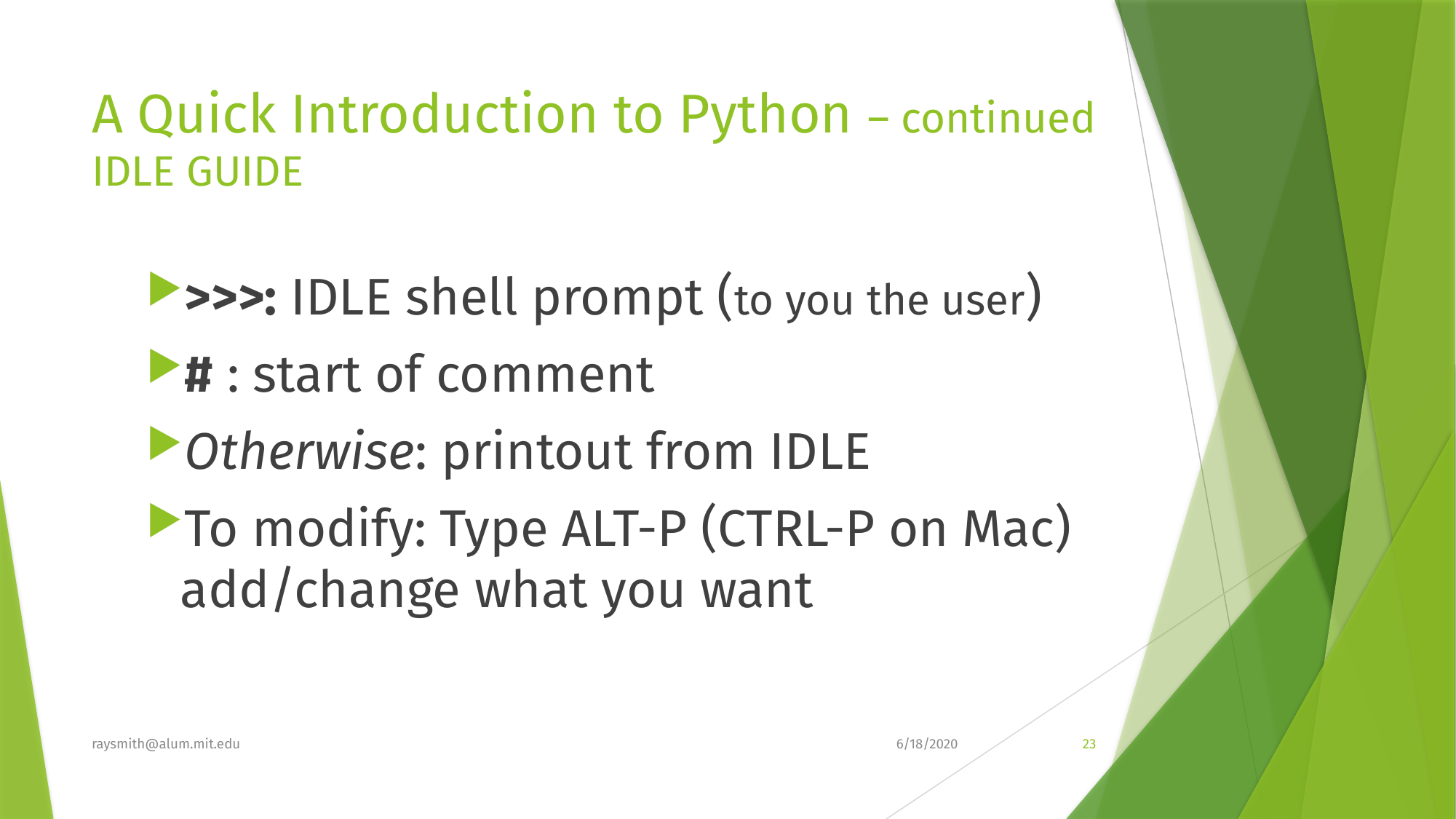

# A Quick Introduction to Python – continued IDLE GUIDE
>>>: IDLE shell prompt (to you the user)
# : start of comment
Otherwise: printout from IDLE
To modify: Type ALT-P (CTRL-P on Mac) add/change what you want
raysmith@alum.mit.edu
6/18/2020
23